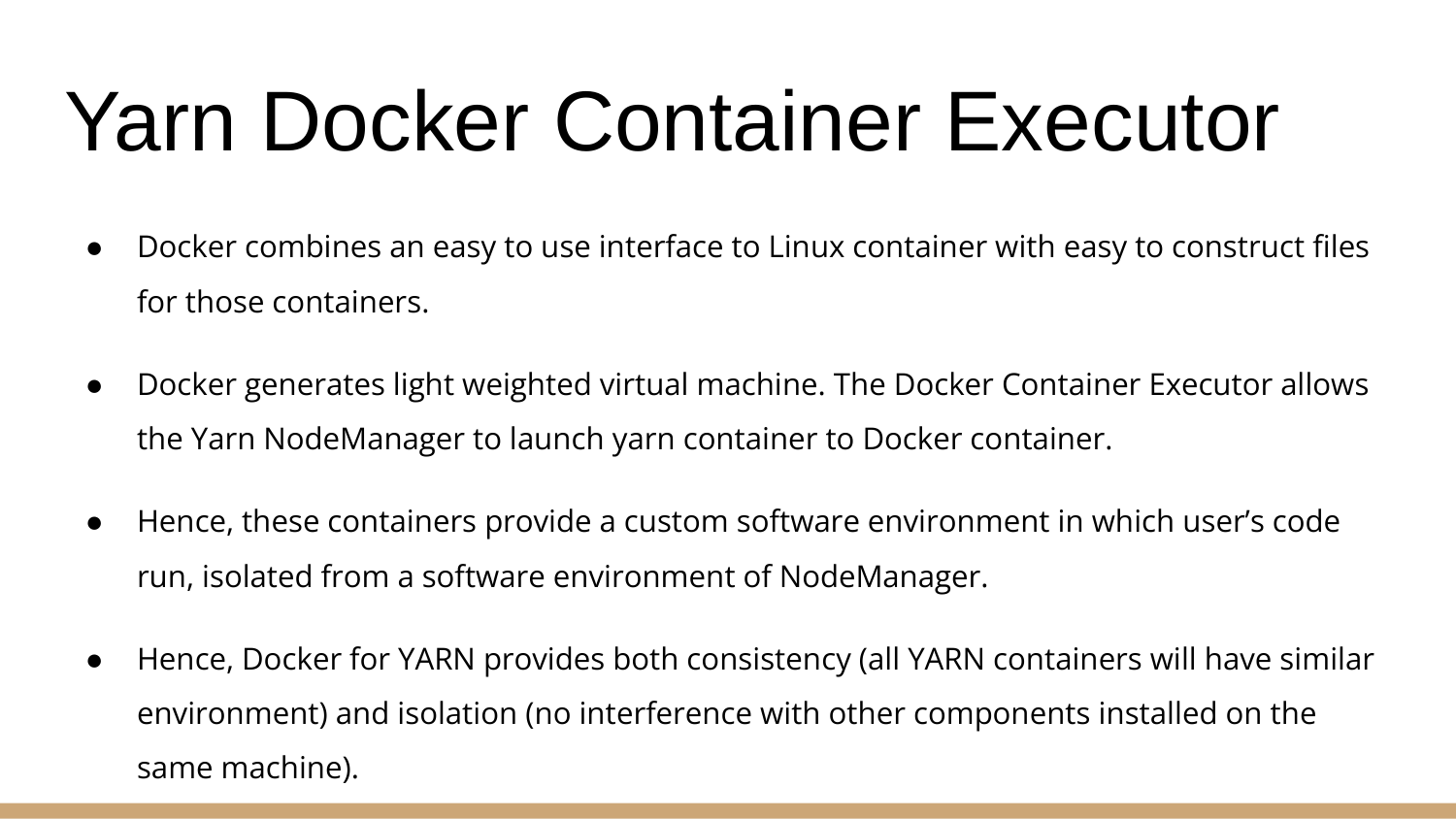

# Yarn Docker Container Executor
Docker combines an easy to use interface to Linux container with easy to construct files for those containers.
Docker generates light weighted virtual machine. The Docker Container Executor allows the Yarn NodeManager to launch yarn container to Docker container.
Hence, these containers provide a custom software environment in which user’s code run, isolated from a software environment of NodeManager.
Hence, Docker for YARN provides both consistency (all YARN containers will have similar environment) and isolation (no interference with other components installed on the same machine).